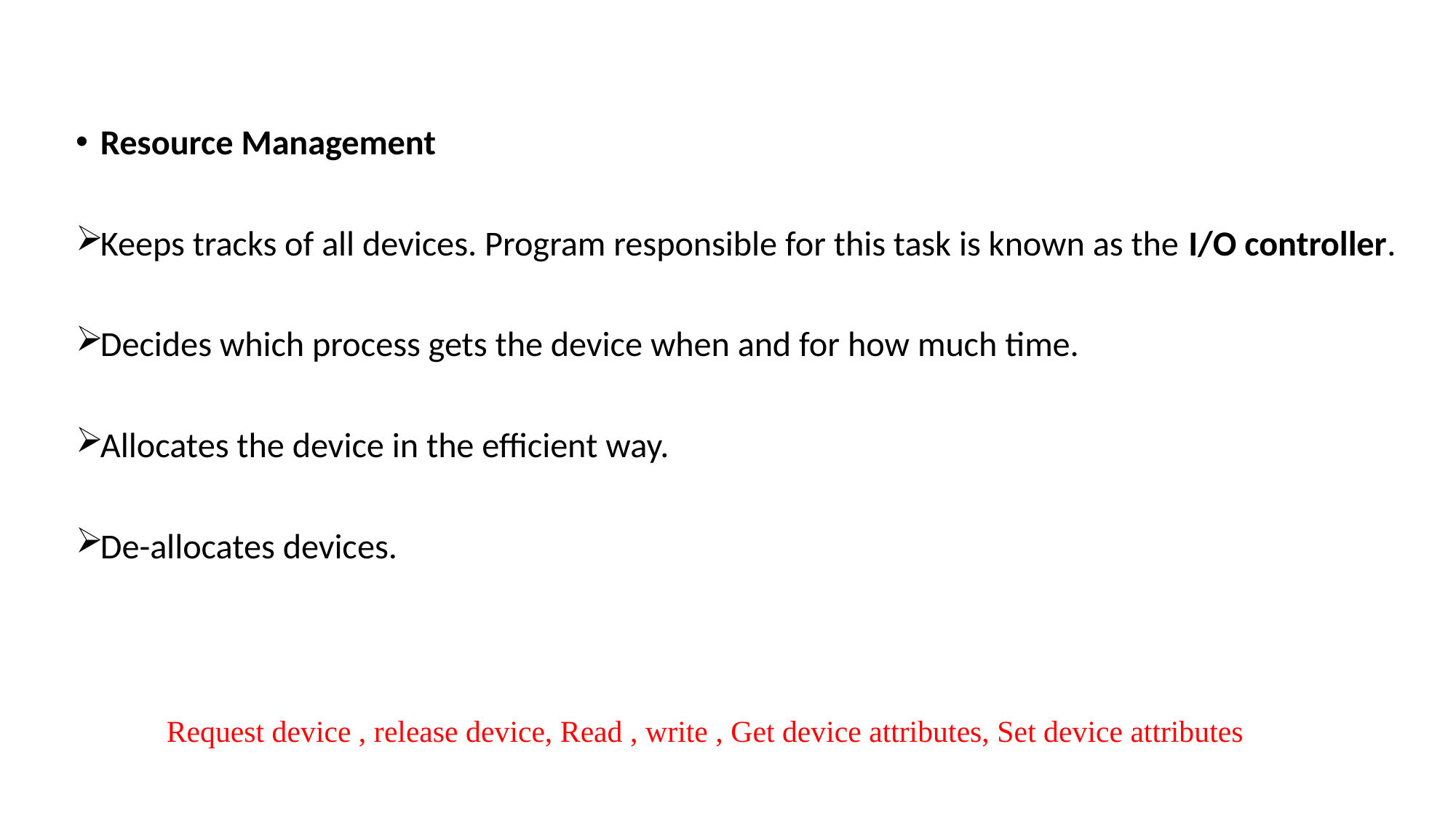

Resource Management

Keeps tracks of all devices. Program responsible for this task is known as the I/O controller.

Decides which process gets the device when and for how much time.

Allocates the device in the efficient way.

De-allocates devices.

Request device , release device, Read , write , Get device attributes, Set device attributes